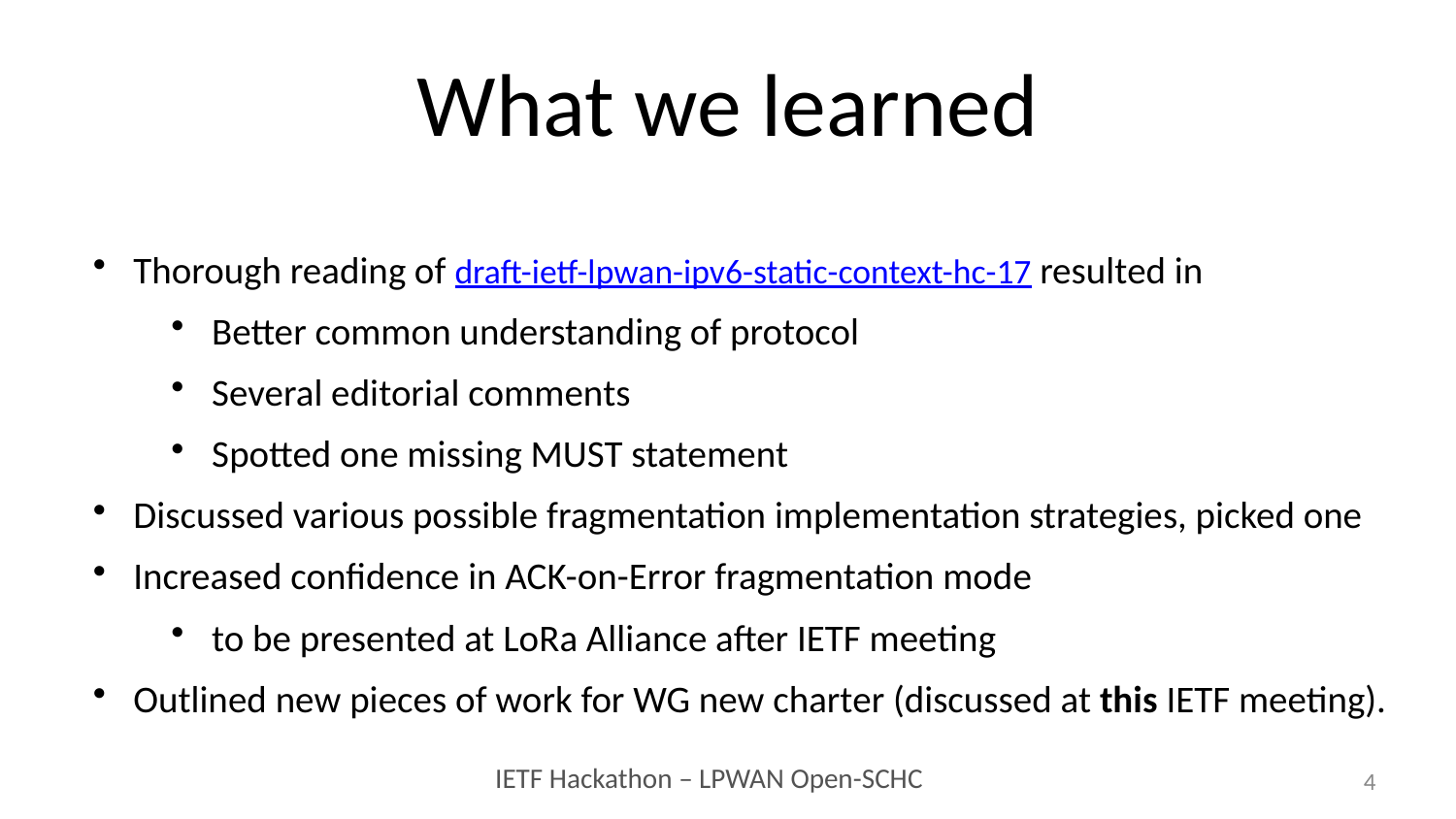

# What we learned
Thorough reading of draft-ietf-lpwan-ipv6-static-context-hc-17 resulted in
Better common understanding of protocol
Several editorial comments
Spotted one missing MUST statement
Discussed various possible fragmentation implementation strategies, picked one
Increased confidence in ACK-on-Error fragmentation mode
to be presented at LoRa Alliance after IETF meeting
Outlined new pieces of work for WG new charter (discussed at this IETF meeting).
4